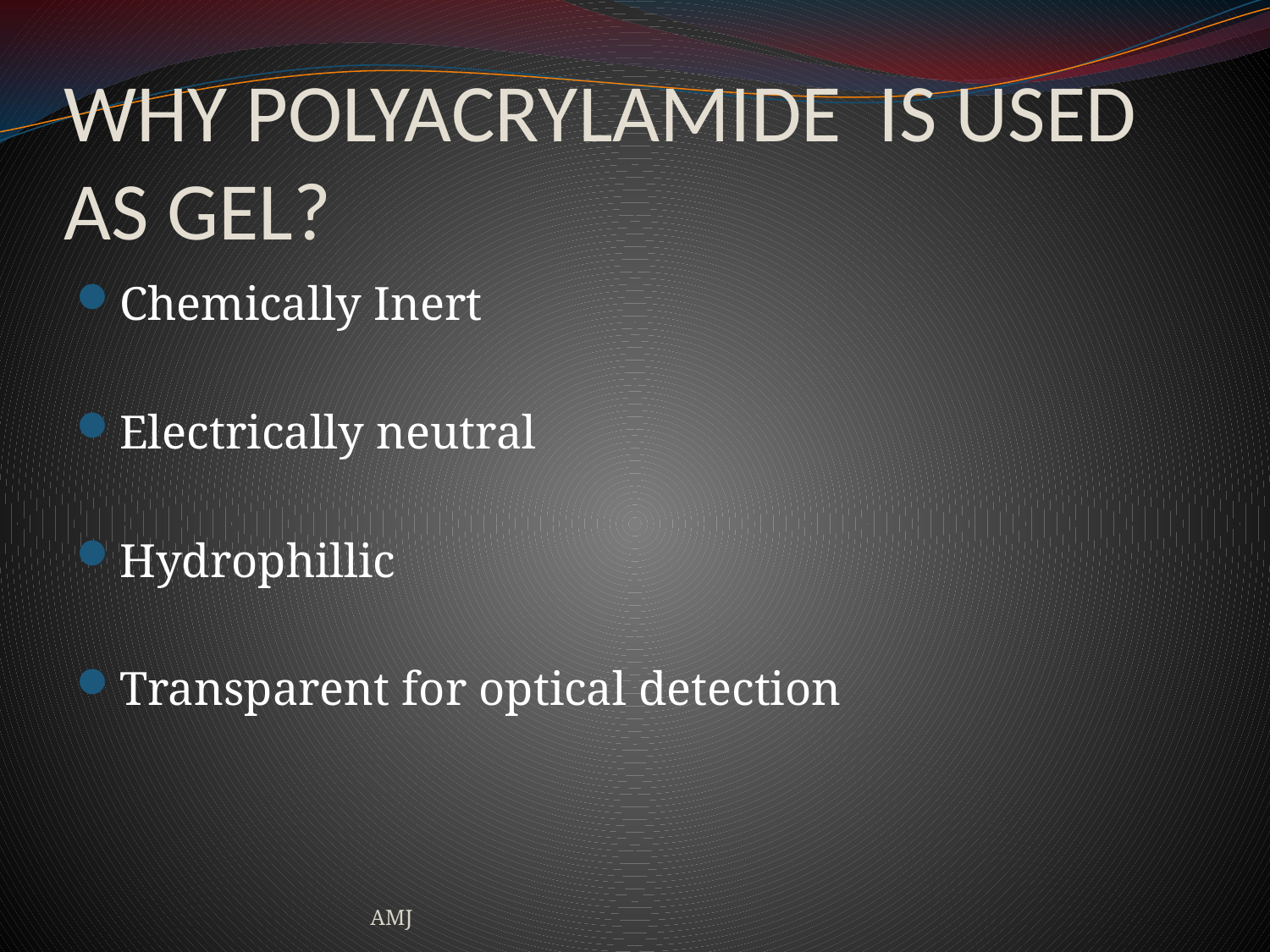

# WHY POLYACRYLAMIDE  IS USED AS GEL?
Chemically Inert

Electrically neutral

Hydrophillic

Transparent for optical detection
AMJ